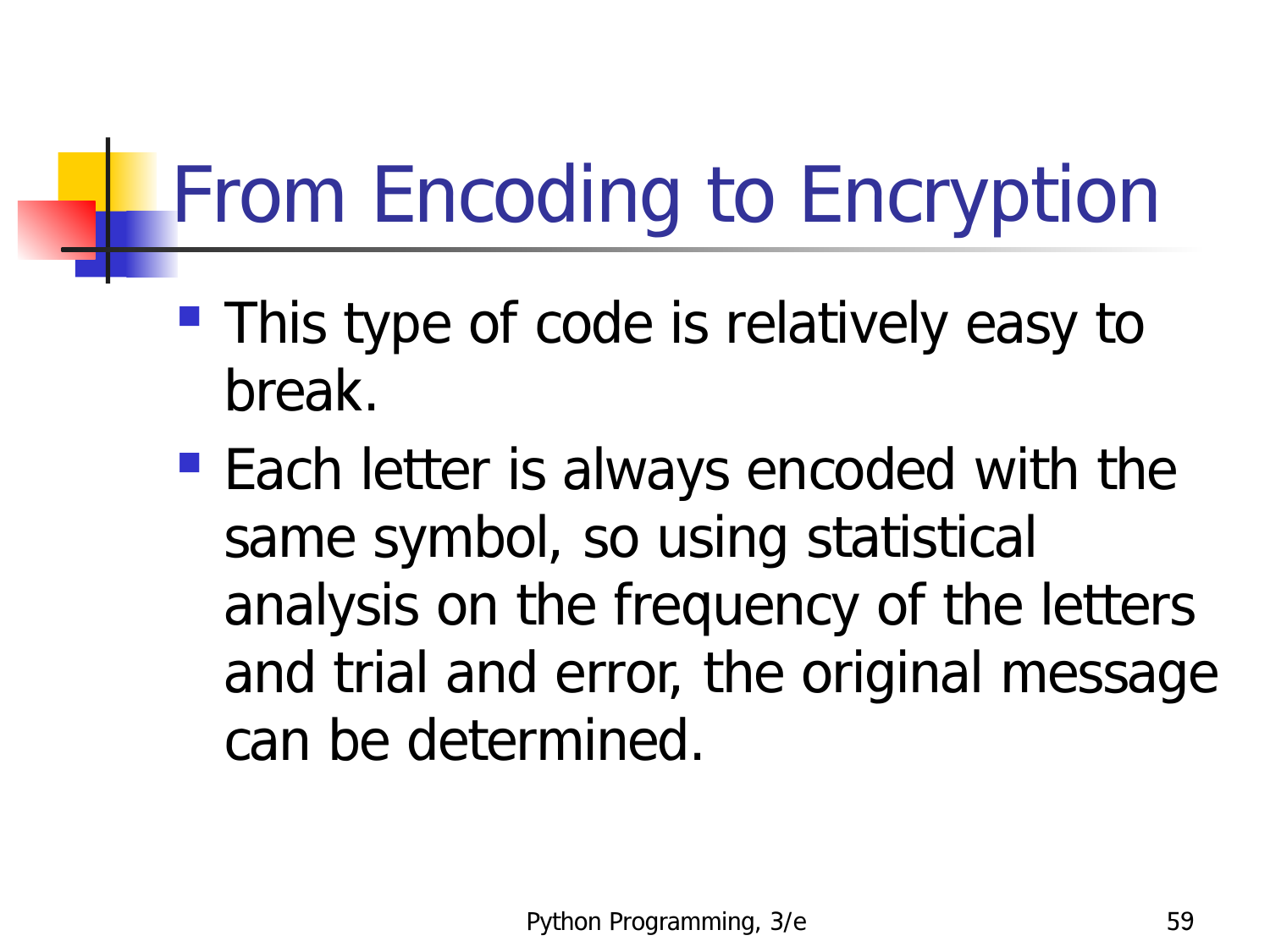

# From Encoding to Encryption
This type of code is relatively easy to break.
Each letter is always encoded with the same symbol, so using statistical analysis on the frequency of the letters and trial and error, the original message can be determined.
Python Programming, 3/e
59